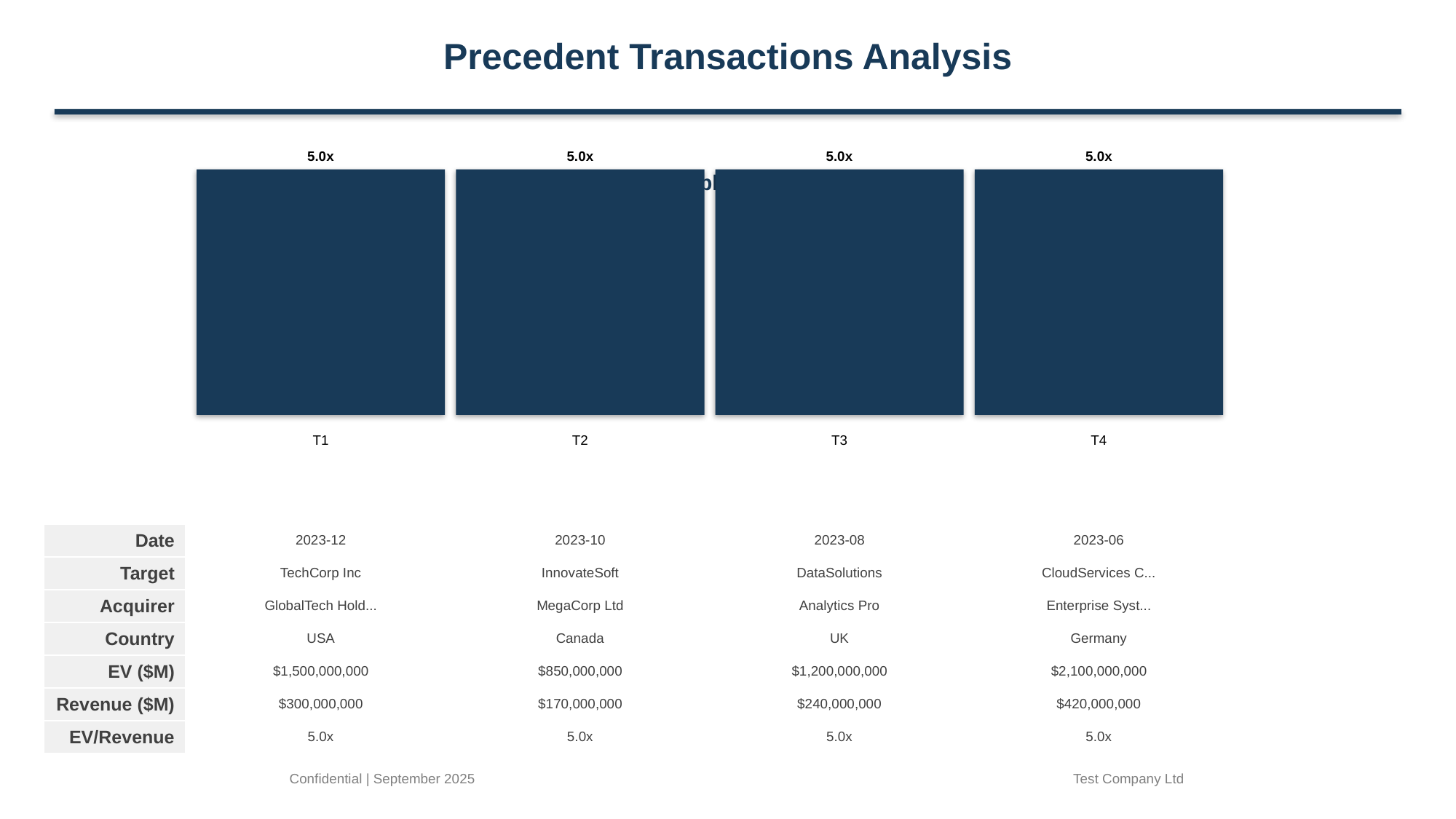

Precedent Transactions Analysis

5.0x
5.0x
5.0x
5.0x
EV/Revenue Multiples by Transaction

T1
T2
T3
T4
| Date |
| --- |
| Target |
| Acquirer |
| Country |
| EV ($M) |
| Revenue ($M) |
| EV/Revenue |
| 2023-12 | 2023-10 | 2023-08 | 2023-06 |
| --- | --- | --- | --- |
| TechCorp Inc | InnovateSoft | DataSolutions | CloudServices C... |
| GlobalTech Hold... | MegaCorp Ltd | Analytics Pro | Enterprise Syst... |
| USA | Canada | UK | Germany |
| $1,500,000,000 | $850,000,000 | $1,200,000,000 | $2,100,000,000 |
| $300,000,000 | $170,000,000 | $240,000,000 | $420,000,000 |
| 5.0x | 5.0x | 5.0x | 5.0x |
Confidential | September 2025
Test Company Ltd